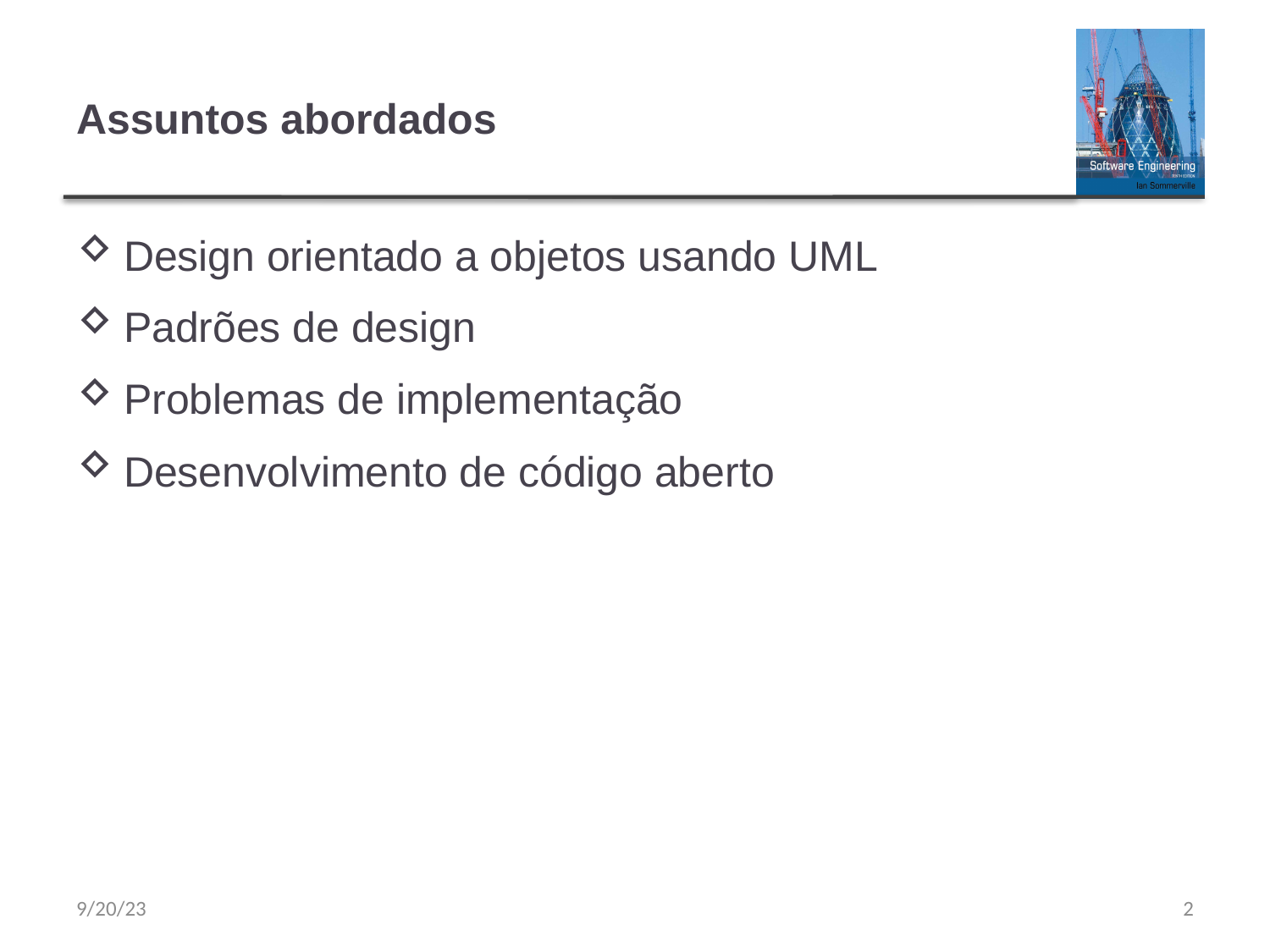

# Assuntos abordados
Design orientado a objetos usando UML
Padrões de design
Problemas de implementação
Desenvolvimento de código aberto
9/20/23
2